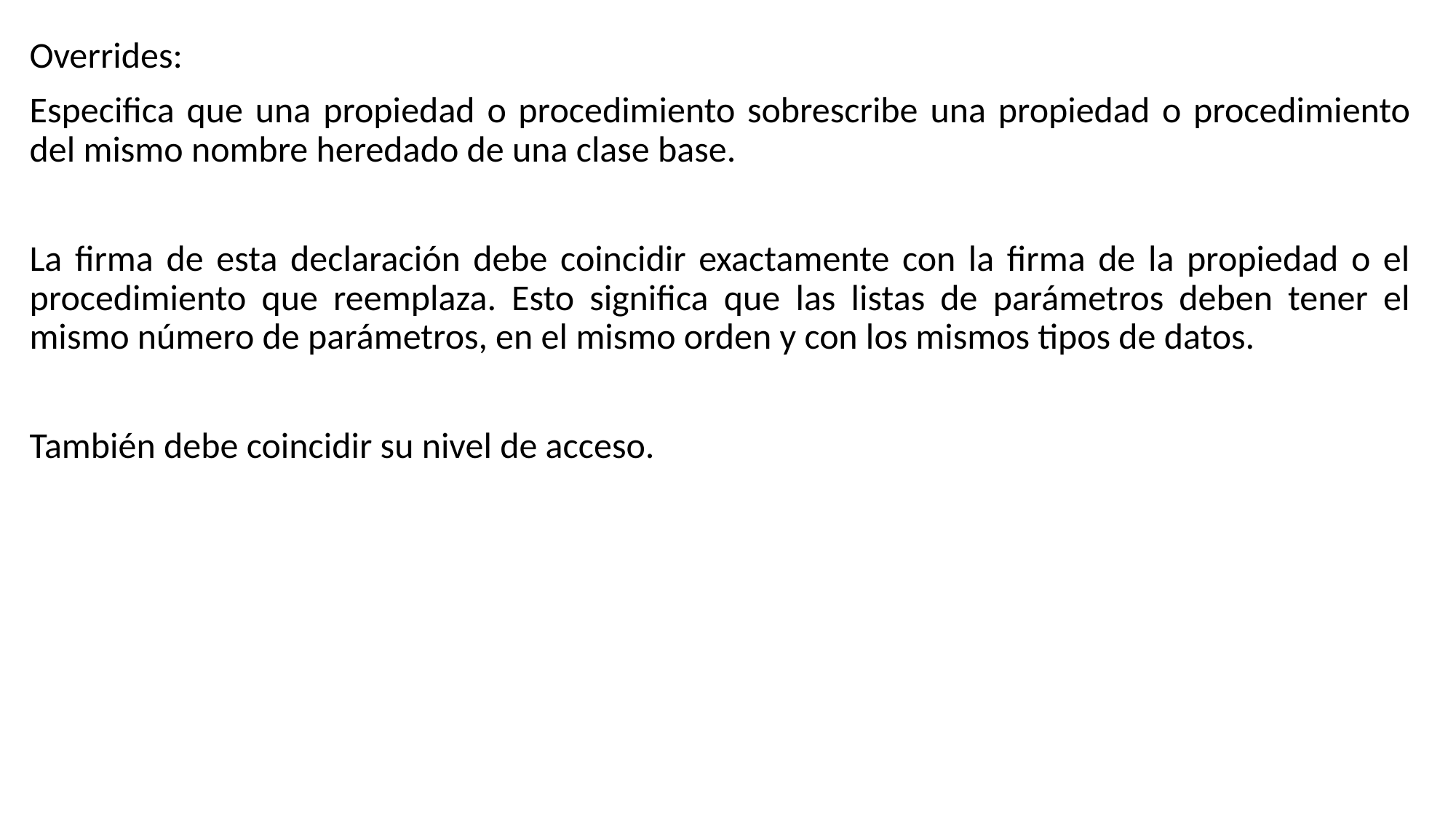

Overrides:
Especifica que una propiedad o procedimiento sobrescribe una propiedad o procedimiento del mismo nombre heredado de una clase base.

La firma de esta declaración debe coincidir exactamente con la firma de la propiedad o el procedimiento que reemplaza. Esto significa que las listas de parámetros deben tener el mismo número de parámetros, en el mismo orden y con los mismos tipos de datos.

También debe coincidir su nivel de acceso.